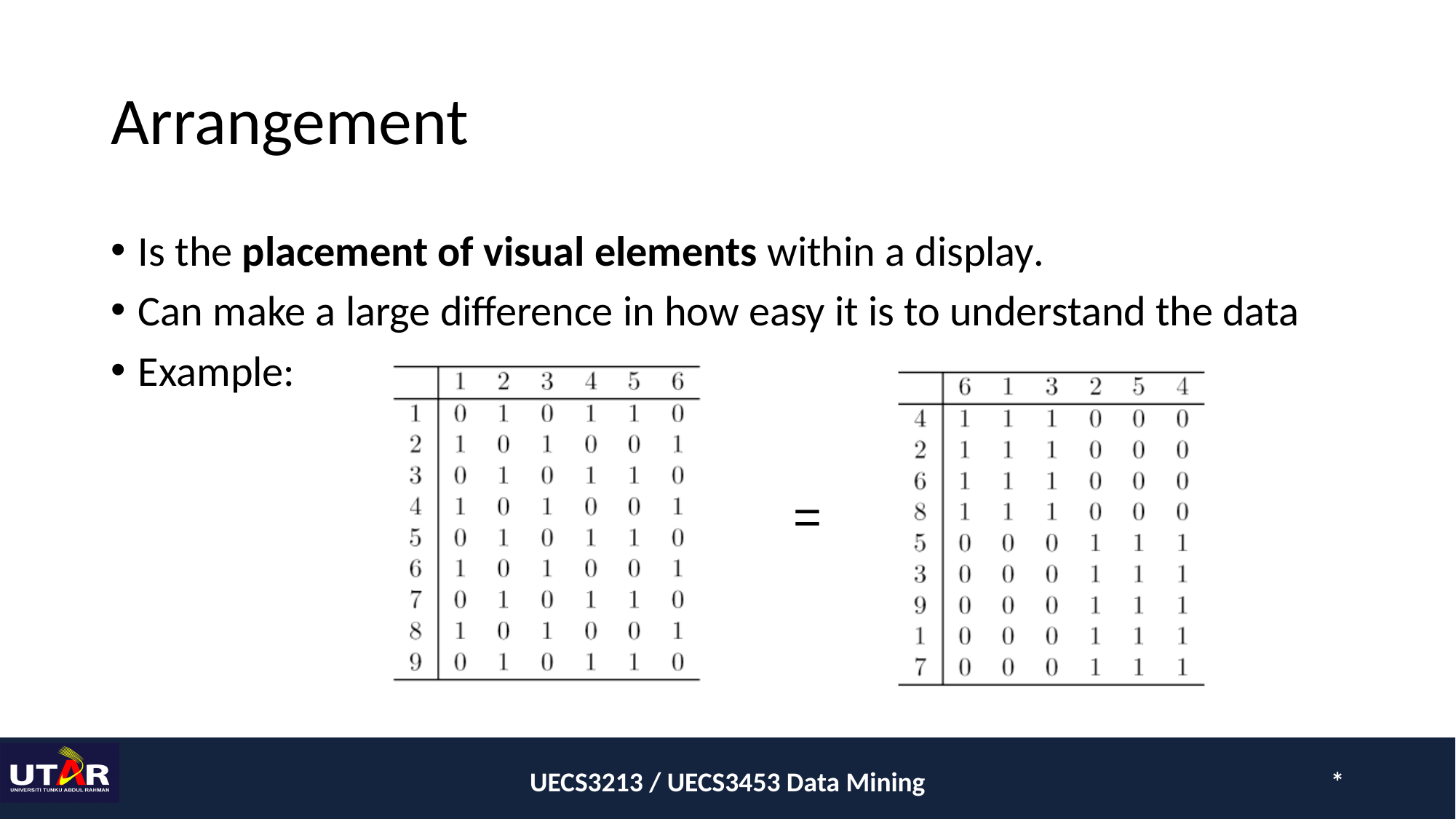

# Arrangement
Is the placement of visual elements within a display.
Can make a large difference in how easy it is to understand the data
Example:

=
UECS3213 / UECS3453 Data Mining
*